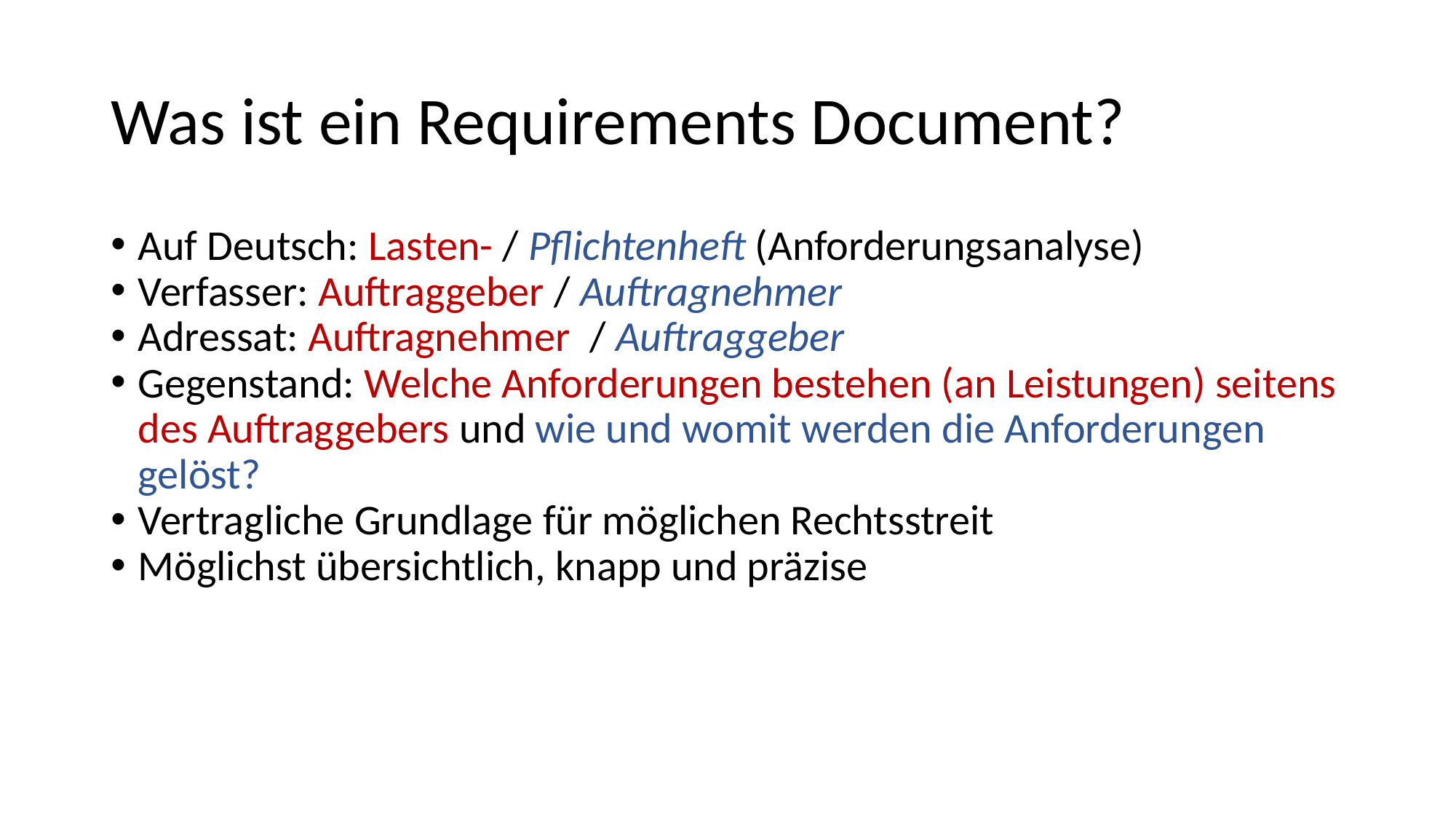

Was ist ein Requirements Document?
Auf Deutsch: Lasten- / Pflichtenheft (Anforderungsanalyse)
Verfasser: Auftraggeber / Auftragnehmer
Adressat: Auftragnehmer  / Auftraggeber
Gegenstand: Welche Anforderungen bestehen (an Leistungen) seitens des Auftraggebers und wie und womit werden die Anforderungen gelöst?
Vertragliche Grundlage für möglichen Rechtsstreit
Möglichst übersichtlich, knapp und präzise